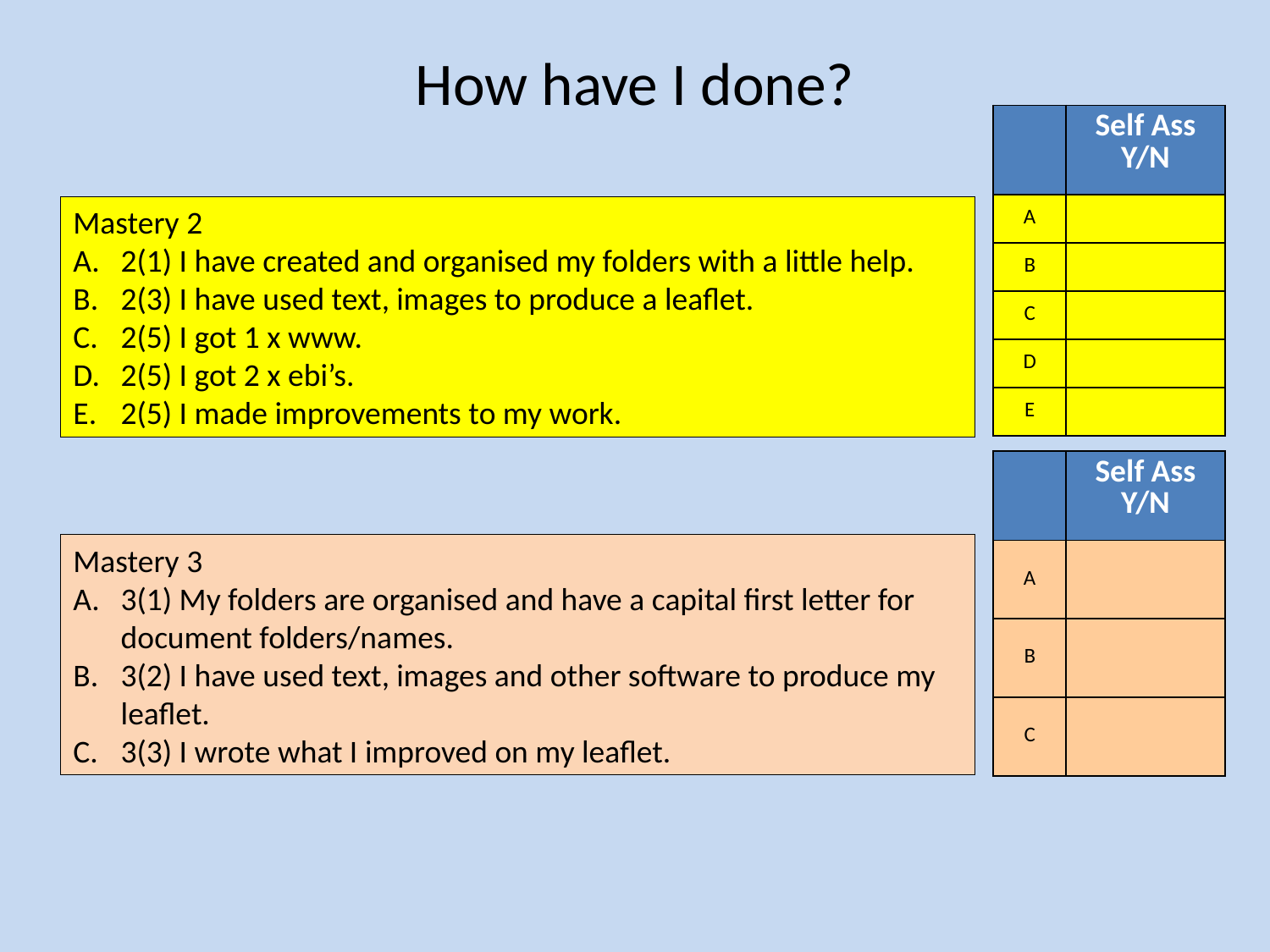

# How have I done?
|  | Self Ass Y/N |
| --- | --- |
| A |  |
| B |  |
| C |  |
| D |  |
| E |  |
Mastery 2
2(1) I have created and organised my folders with a little help.
2(3) I have used text, images to produce a leaflet.
2(5) I got 1 x www.
2(5) I got 2 x ebi’s.
2(5) I made improvements to my work.
|  | Self Ass Y/N |
| --- | --- |
| A |  |
| B |  |
| C |  |
Mastery 3
3(1) My folders are organised and have a capital first letter for document folders/names.
3(2) I have used text, images and other software to produce my leaflet.
3(3) I wrote what I improved on my leaflet.